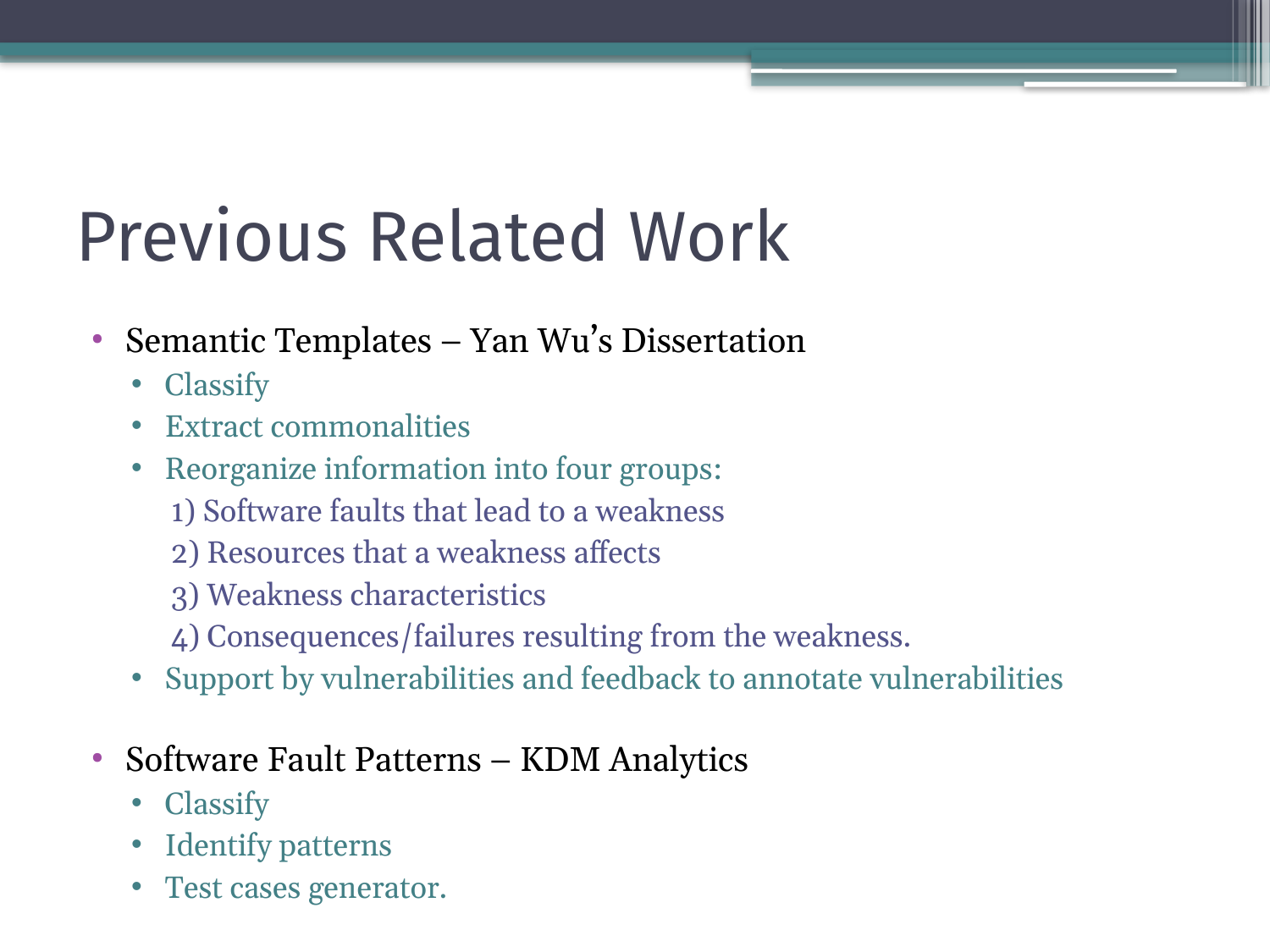

# Previous Related Work
Semantic Templates – Yan Wu’s Dissertation
Classify
Extract commonalities
Reorganize information into four groups:
1) Software faults that lead to a weakness
2) Resources that a weakness affects
3) Weakness characteristics
4) Consequences/failures resulting from the weakness.
Support by vulnerabilities and feedback to annotate vulnerabilities
Software Fault Patterns – KDM Analytics
Classify
Identify patterns
Test cases generator.